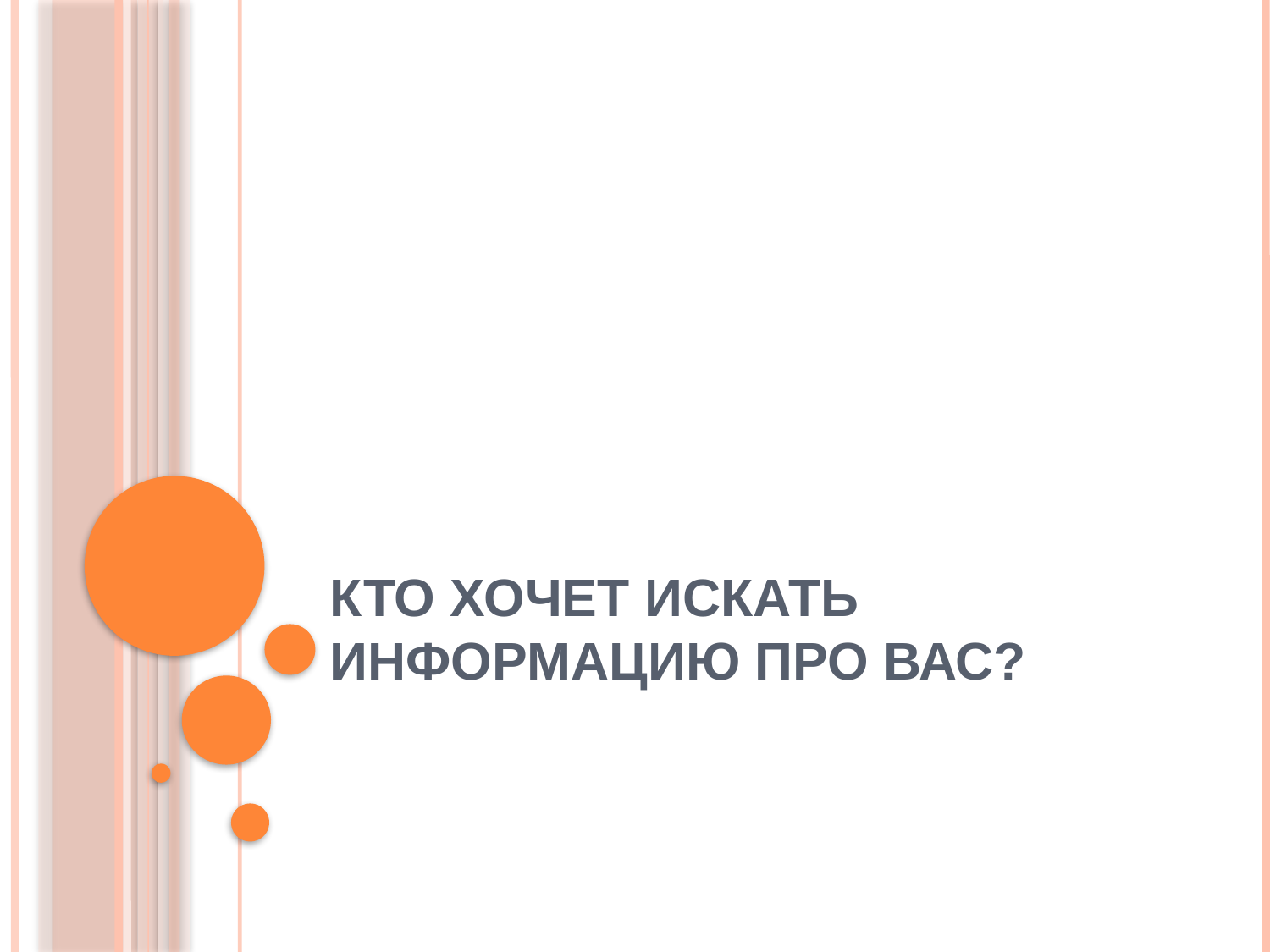

# Кто хочет искать информацию про Вас?